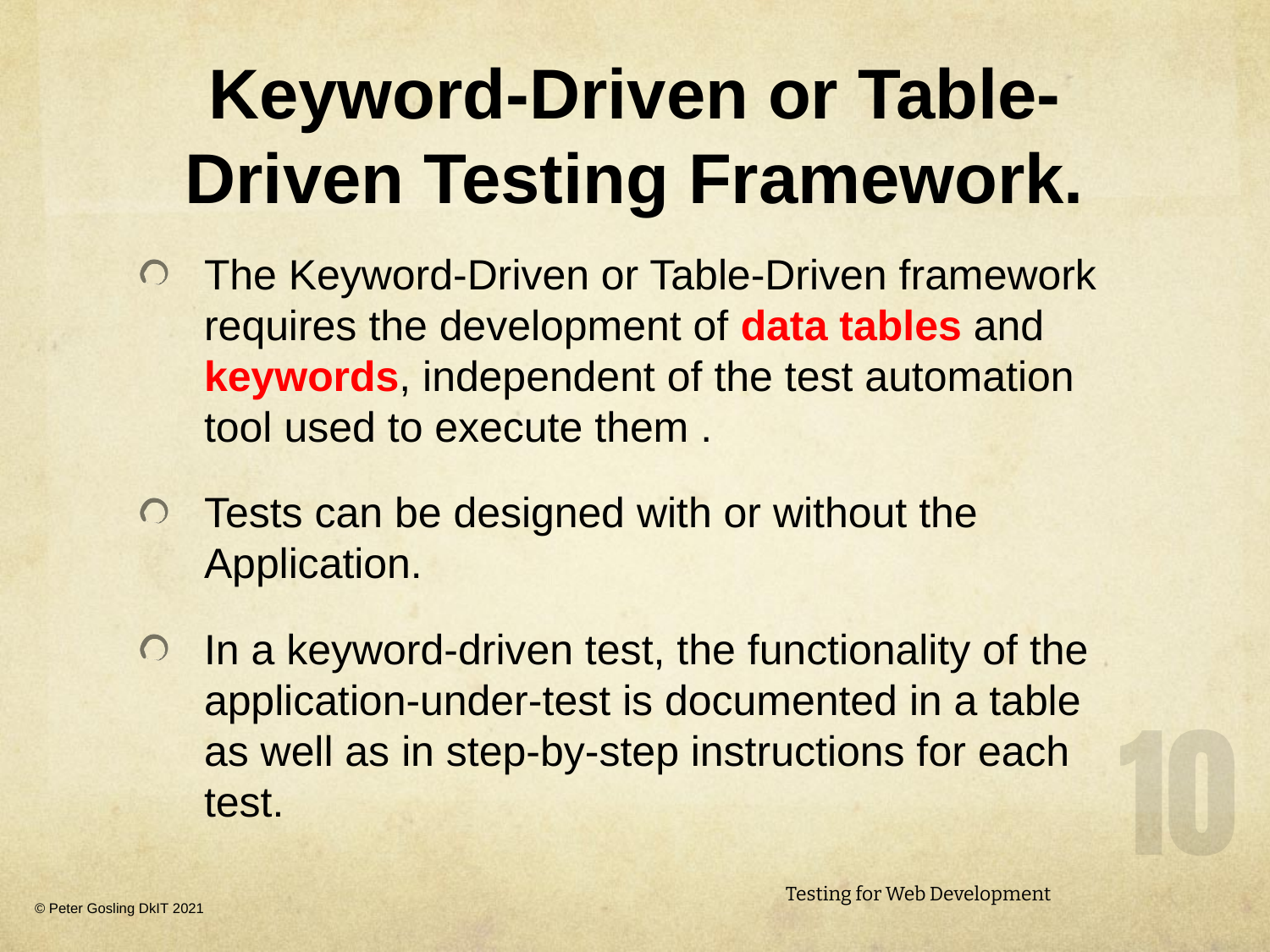

# Keyword-Driven or Table-Driven Testing Framework.
The Keyword-Driven or Table-Driven framework requires the development of data tables and keywords, independent of the test automation tool used to execute them .
Tests can be designed with or without the Application.
In a keyword-driven test, the functionality of the application-under-test is documented in a table as well as in step-by-step instructions for each test.
10
Testing for Web Development